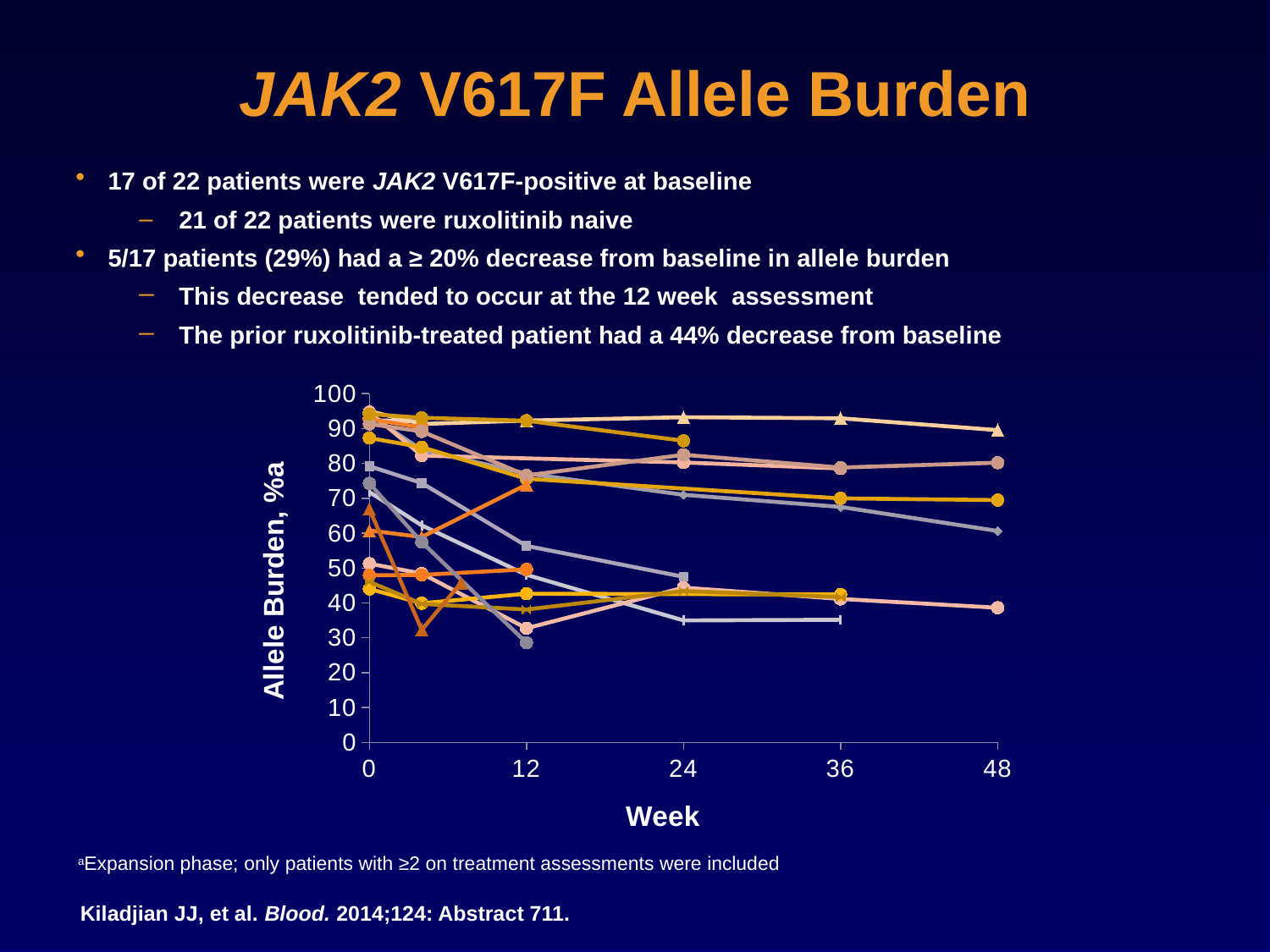

# JAK2 V617F Allele Burden
17 of 22 patients were JAK2 V617F-positive at baseline
21 of 22 patients were ruxolitinib naive
5/17 patients (29%) had a ≥ 20% decrease from baseline in allele burden
This decrease  tended to occur at the 12 week  assessment
The prior ruxolitinib-treated patient had a 44% decrease from baseline

### Chart

| Category | Allele Burden, % | Column1 | Column2 | Column3 | Column4 | Column5 | Column6 | Column7 | Column8 | Column9 | Column10 | Column11 | Column12 | Column13 | Column14 | Column15 | Column16 |
|---|---|---|---|---|---|---|---|---|---|---|---|---|---|---|---|---|---|
aExpansion phase; only patients with ≥2 on treatment assessments were included
Kiladjian JJ, et al. Blood. 2014;124: Abstract 711.